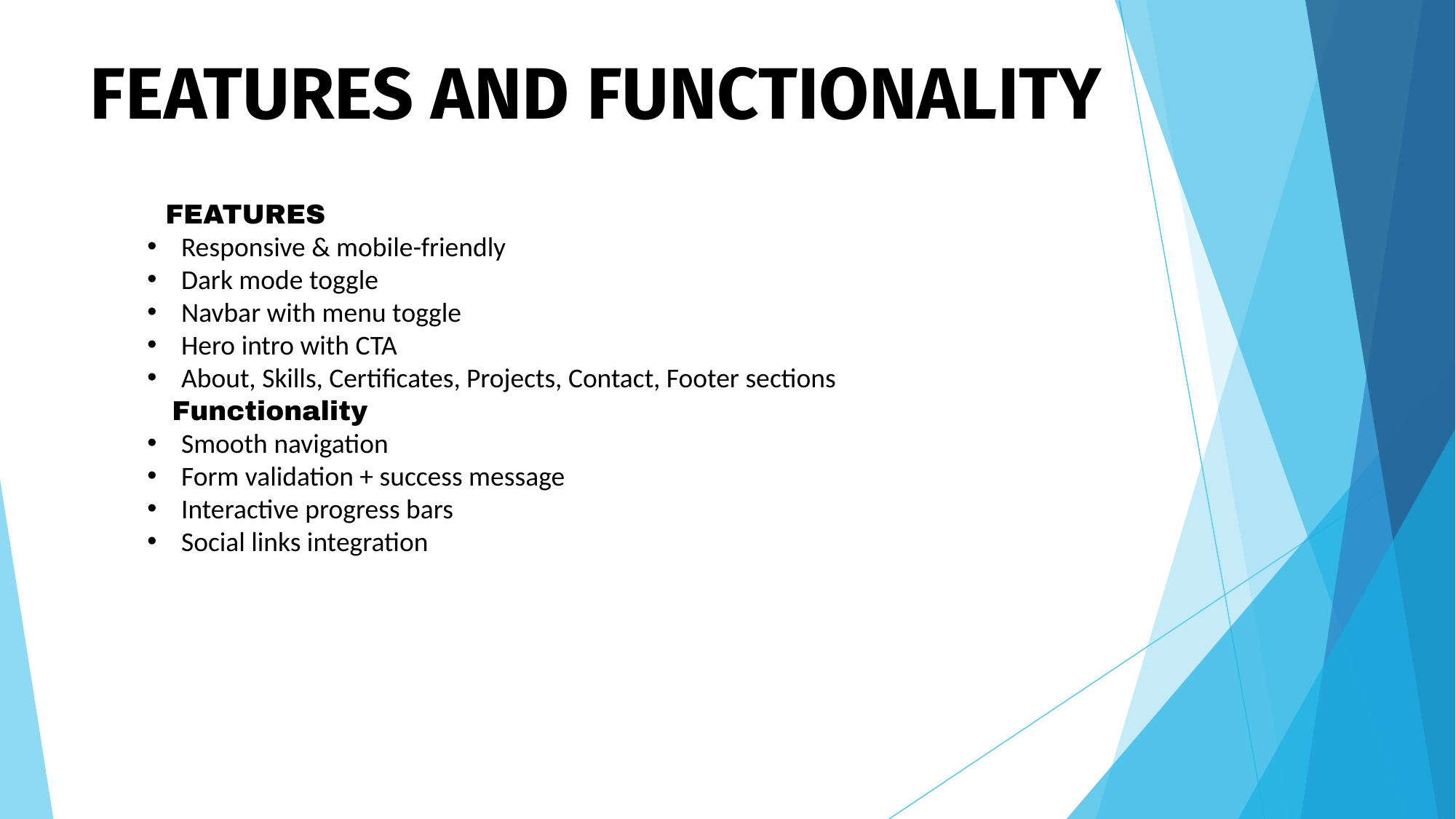

# FEATURES AND FUNCTIONALITY
  FEATURES
Responsive & mobile-friendly
Dark mode toggle
Navbar with menu toggle
Hero intro with CTA
About, Skills, Certificates, Projects, Contact, Footer sections
    Functionality
Smooth navigation
Form validation + success message
Interactive progress bars
Social links integration